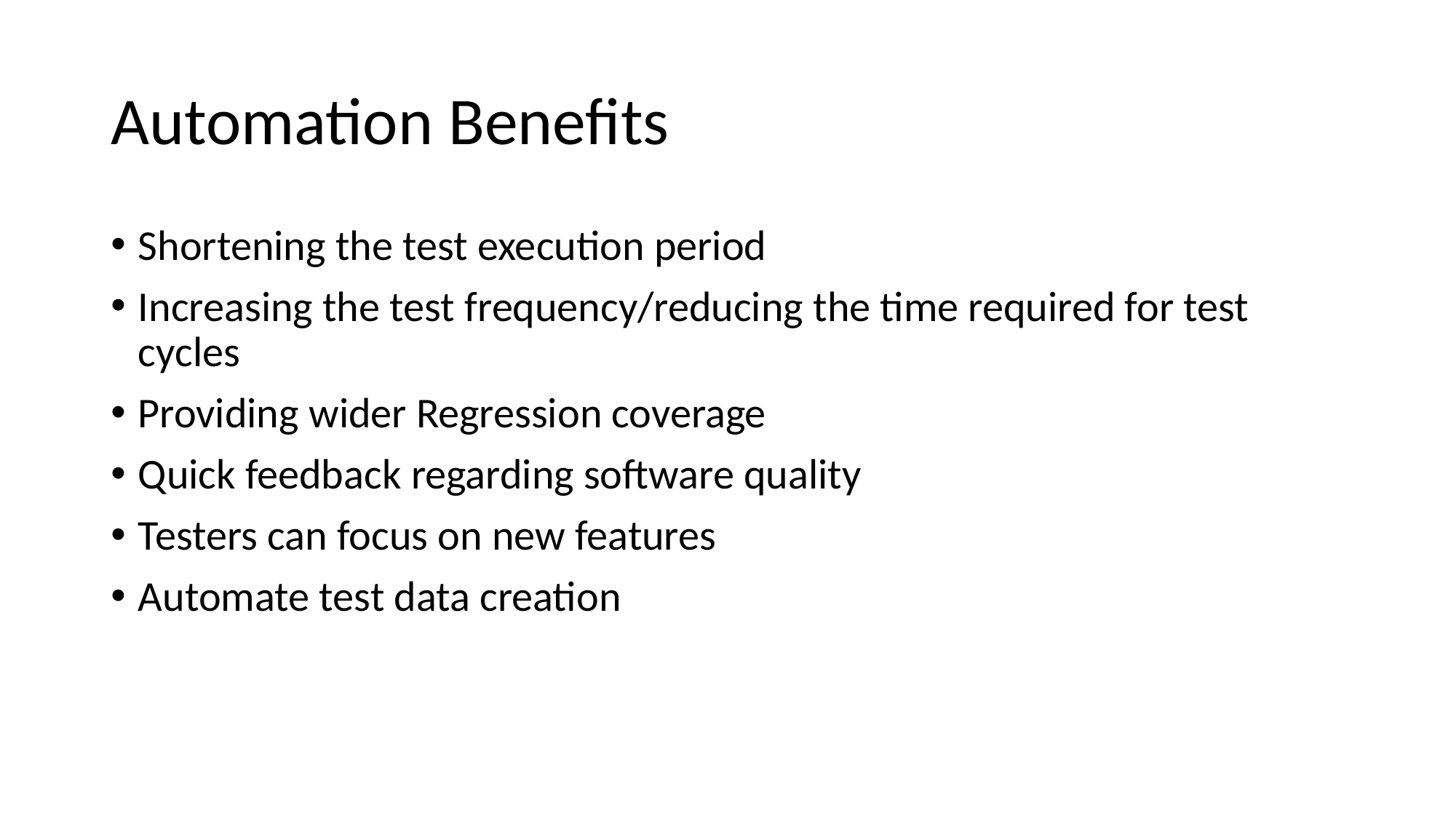

# Automation Benefits
Shortening the test execution period
Increasing the test frequency/reducing the time required for test cycles
Providing wider Regression coverage
Quick feedback regarding software quality
Testers can focus on new features
Automate test data creation